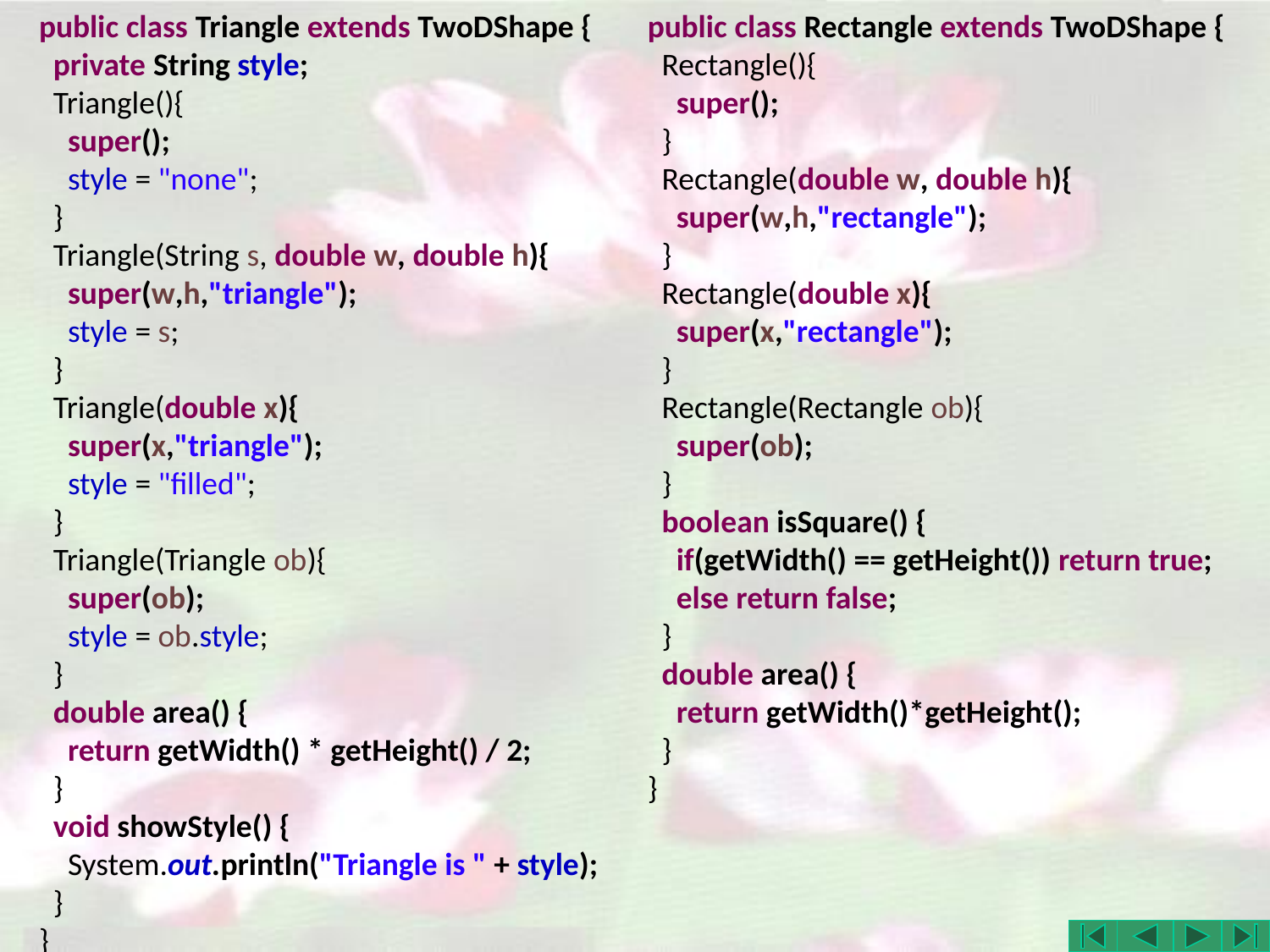

public class Triangle extends TwoDShape {
  private String style;
  Triangle(){
    super();
    style = "none";
  }
  Triangle(String s, double w, double h){
    super(w,h,"triangle");
    style = s;
  }
  Triangle(double x){
    super(x,"triangle");
    style = "filled";
  }
  Triangle(Triangle ob){
    super(ob);
    style = ob.style;
  }
  double area() {
    return getWidth() * getHeight() / 2;
  }
  void showStyle() {
    System.out.println("Triangle is " + style);
  }
}
public class Rectangle extends TwoDShape {
  Rectangle(){
    super();
  }
  Rectangle(double w, double h){
    super(w,h,"rectangle");
  }
  Rectangle(double x){
    super(x,"rectangle");
  }
  Rectangle(Rectangle ob){
    super(ob);
  }
  boolean isSquare() {
    if(getWidth() == getHeight()) return true;
    else return false;
  }
  double area() {
    return getWidth()*getHeight();
  }
}